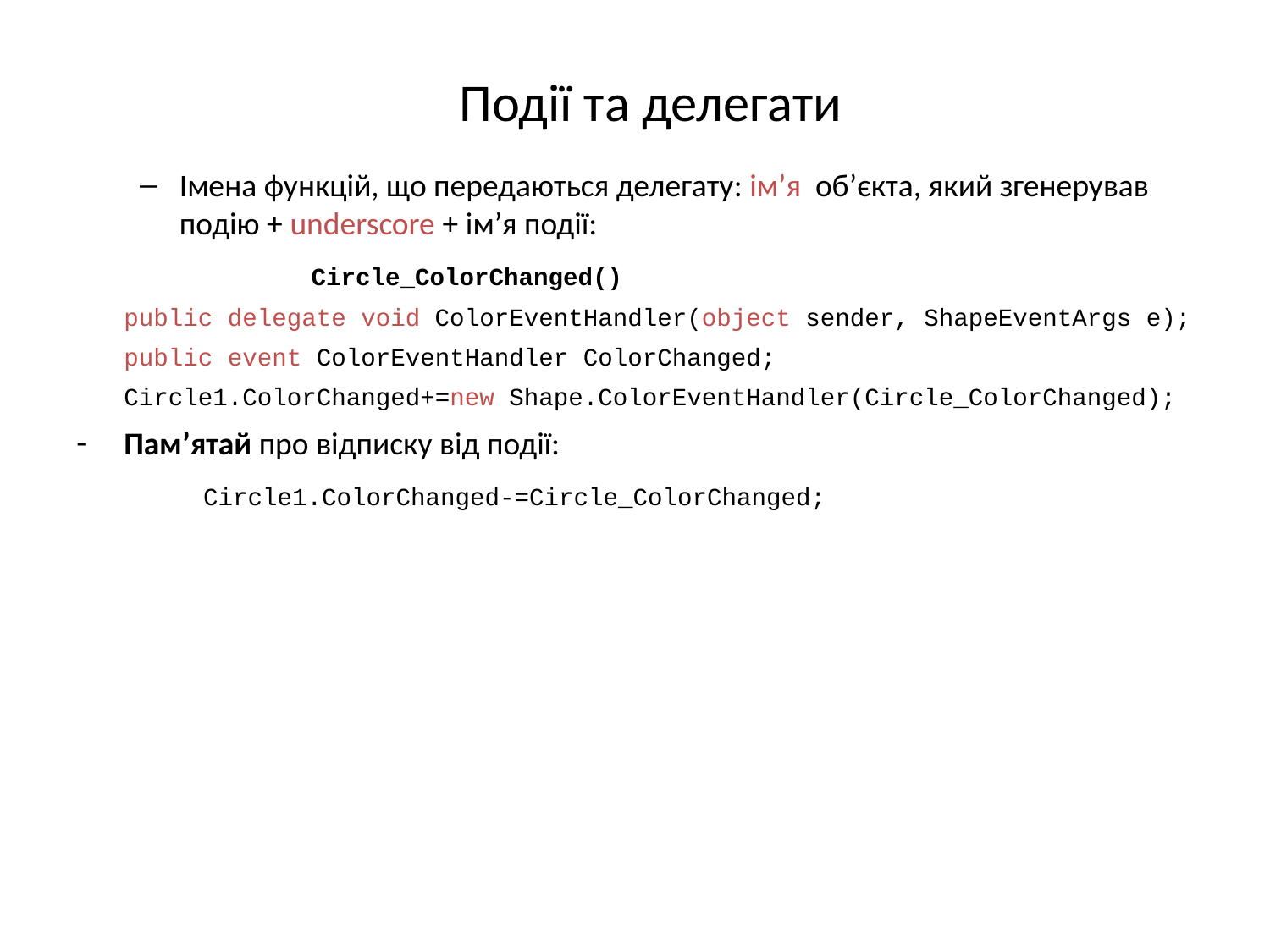

# Події та делегати
Імена функцій, що передаються делегату: ім’я  об’єкта, який згенерував подію + underscore + ім’я події:
         Circle_ColorChanged()
	public delegate void ColorEventHandler(object sender, ShapeEventArgs e);
	public event ColorEventHandler ColorChanged;
	Circle1.ColorChanged+=new Shape.ColorEventHandler(Circle_ColorChanged);
Пам’ятай про відписку від події:
	Circle1.ColorChanged-=Circle_ColorChanged;